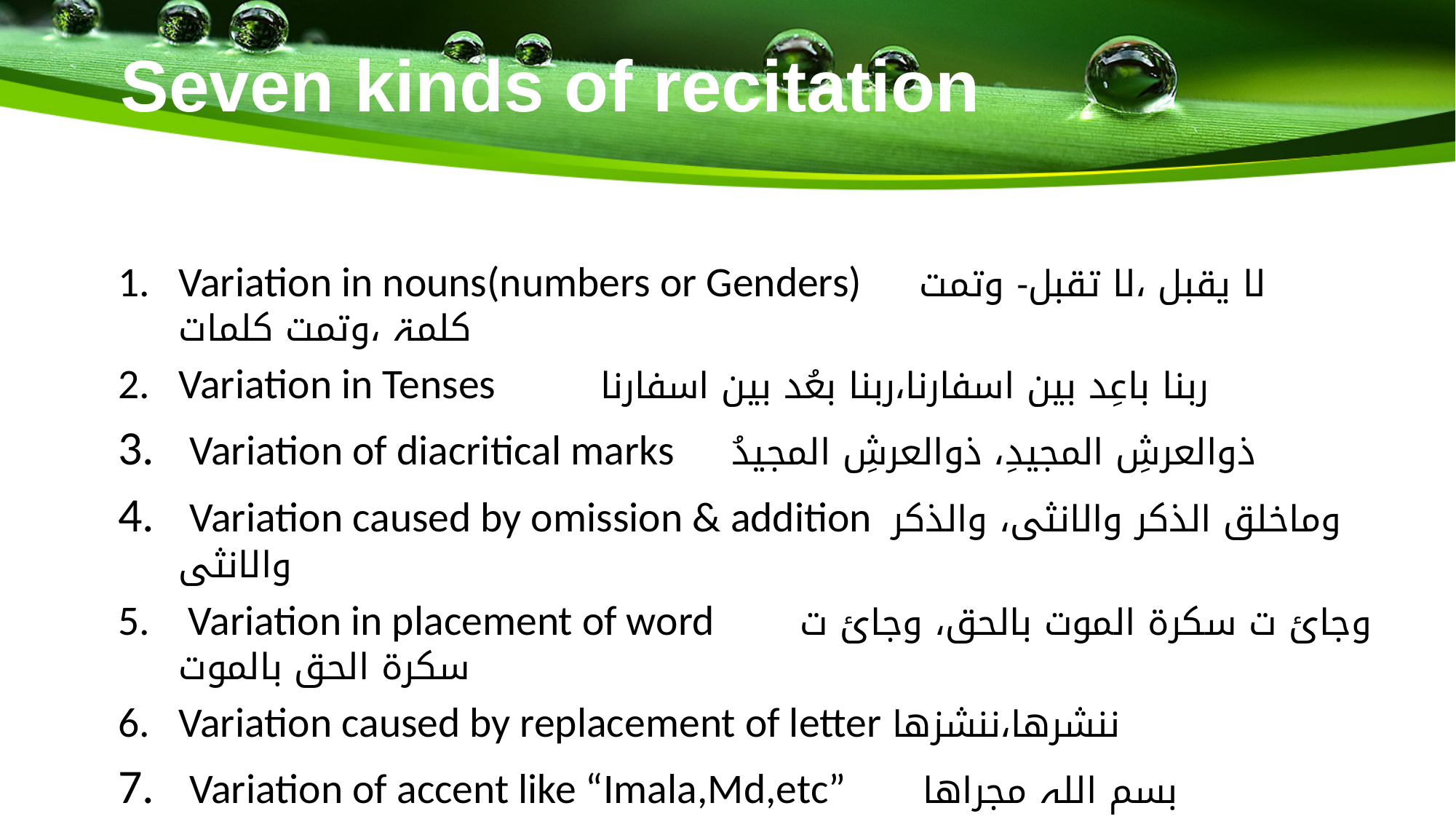

# Seven kinds of recitation
Variation in nouns(numbers or Genders)      لا یقبل ،لا تقبل- وتمت کلمۃ ،وتمت کلمات
Variation in Tenses           ربنا باعِد بین اسفارنا،ربنا بعُد بین اسفارنا
 Variation of diacritical marks      ذوالعرشِ المجیدِ، ذوالعرشِ المجیدُ
 Variation caused by omission & addition  وماخلق الذکر والانثی، والذکر والانثی
 Variation in placement of word         وجائ ت سکرۃ الموت بالحق، وجائ ت سکرۃ الحق بالموت
Variation caused by replacement of letter ننشرھا،ننشزھا
 Variation of accent like “Imala,Md,etc”        بسم اللہ مجراھا